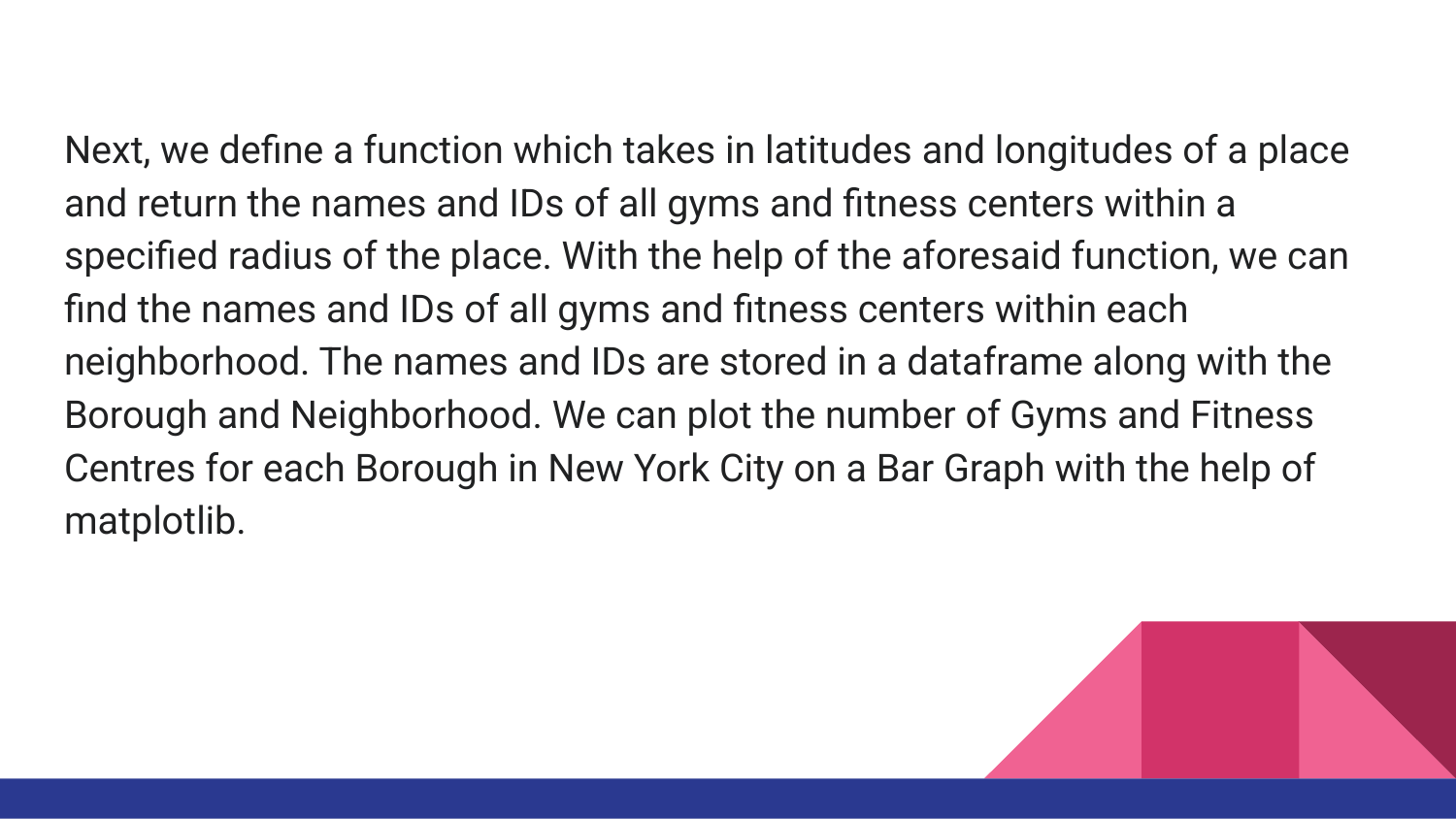

Next, we define a function which takes in latitudes and longitudes of a place and return the names and IDs of all gyms and fitness centers within a specified radius of the place. With the help of the aforesaid function, we can find the names and IDs of all gyms and fitness centers within each neighborhood. The names and IDs are stored in a dataframe along with the Borough and Neighborhood. We can plot the number of Gyms and Fitness Centres for each Borough in New York City on a Bar Graph with the help of matplotlib.